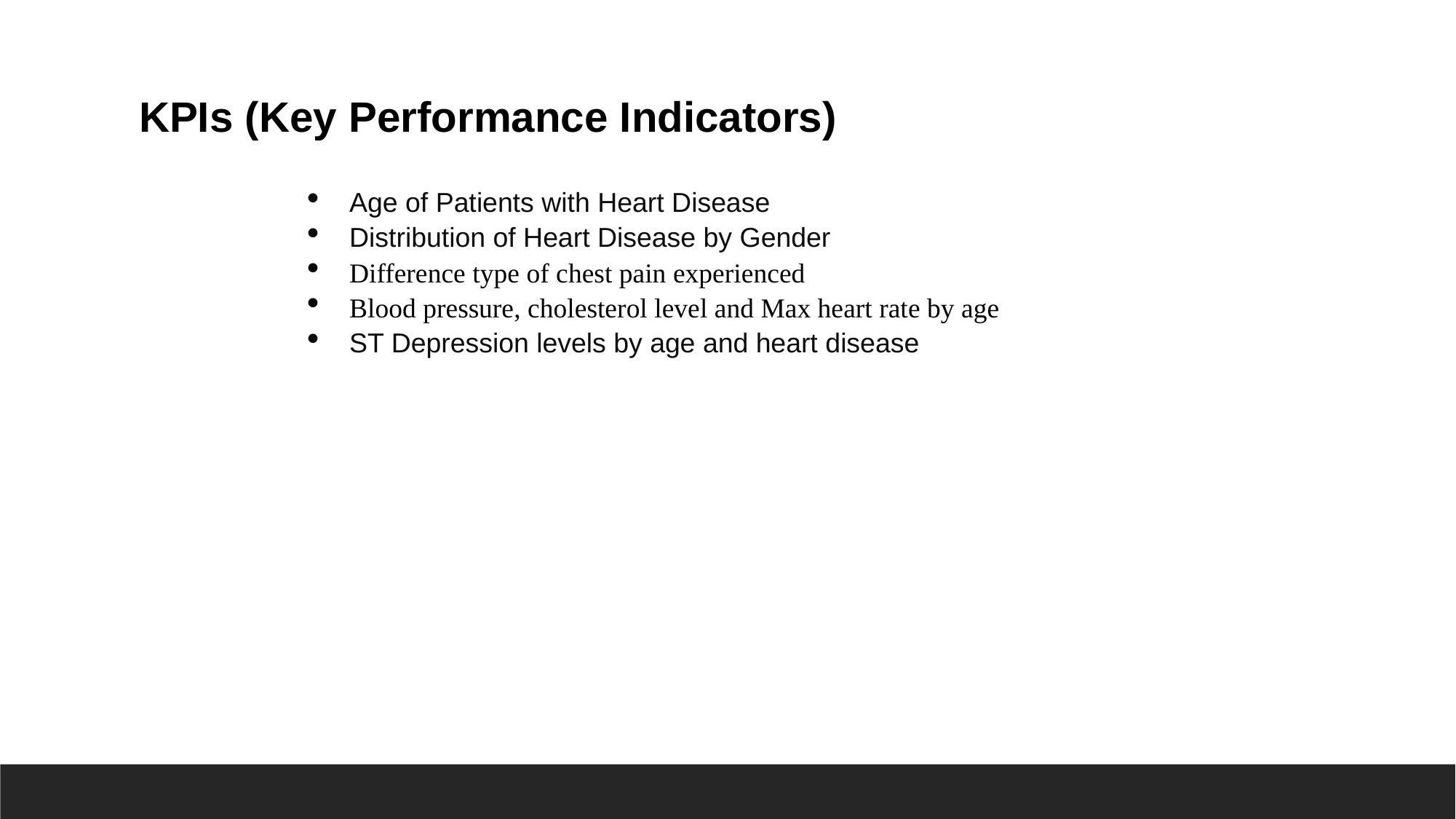

KPIs (Key Performance Indicators)
Age of Patients with Heart Disease
Distribution of Heart Disease by Gender
Difference type of chest pain experienced
Blood pressure, cholesterol level and Max heart rate by age
ST Depression levels by age and heart disease